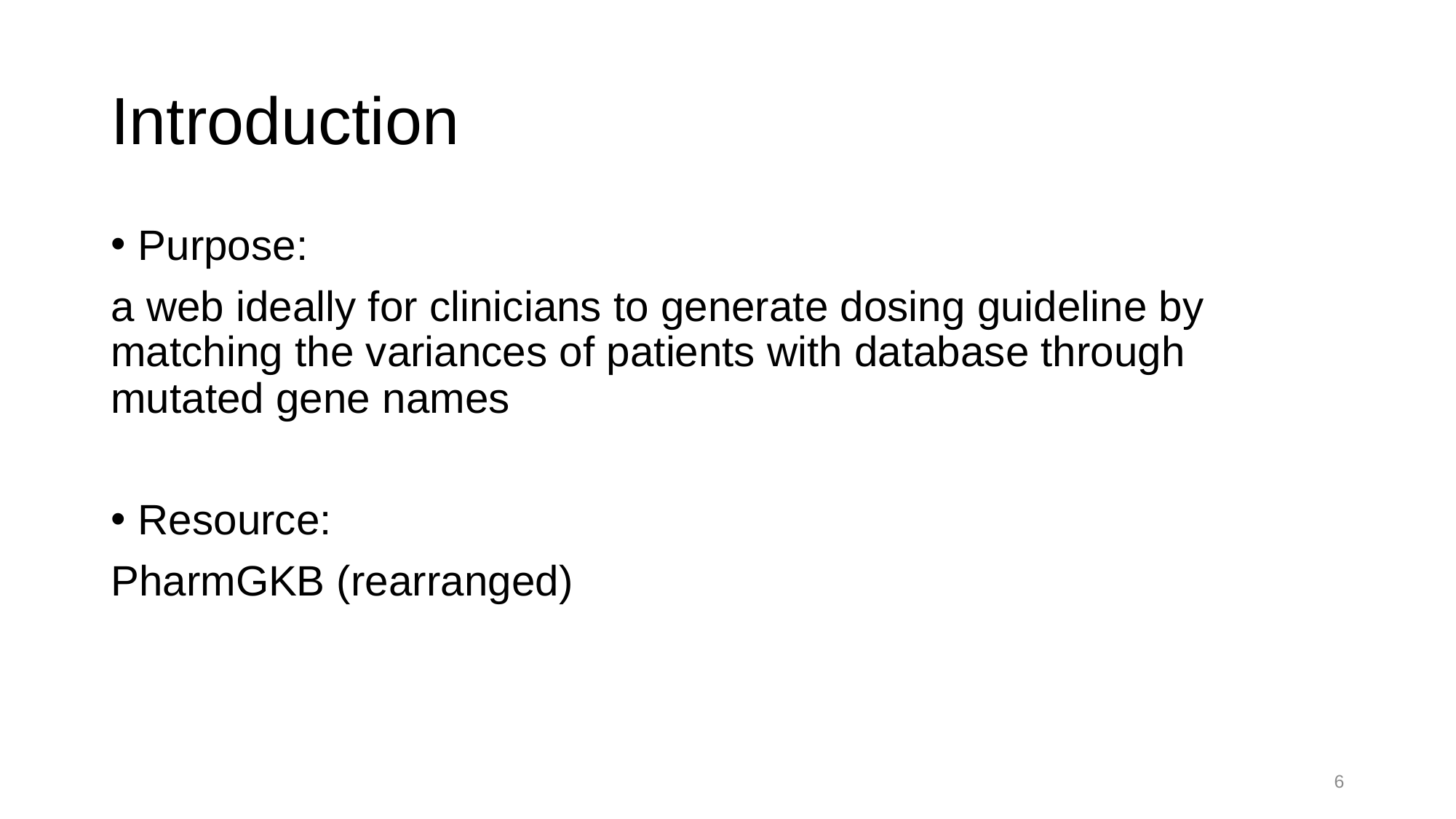

# Introduction
Purpose:
a web ideally for clinicians to generate dosing guideline by matching the variances of patients with database through mutated gene names

Resource:
PharmGKB (rearranged)

6